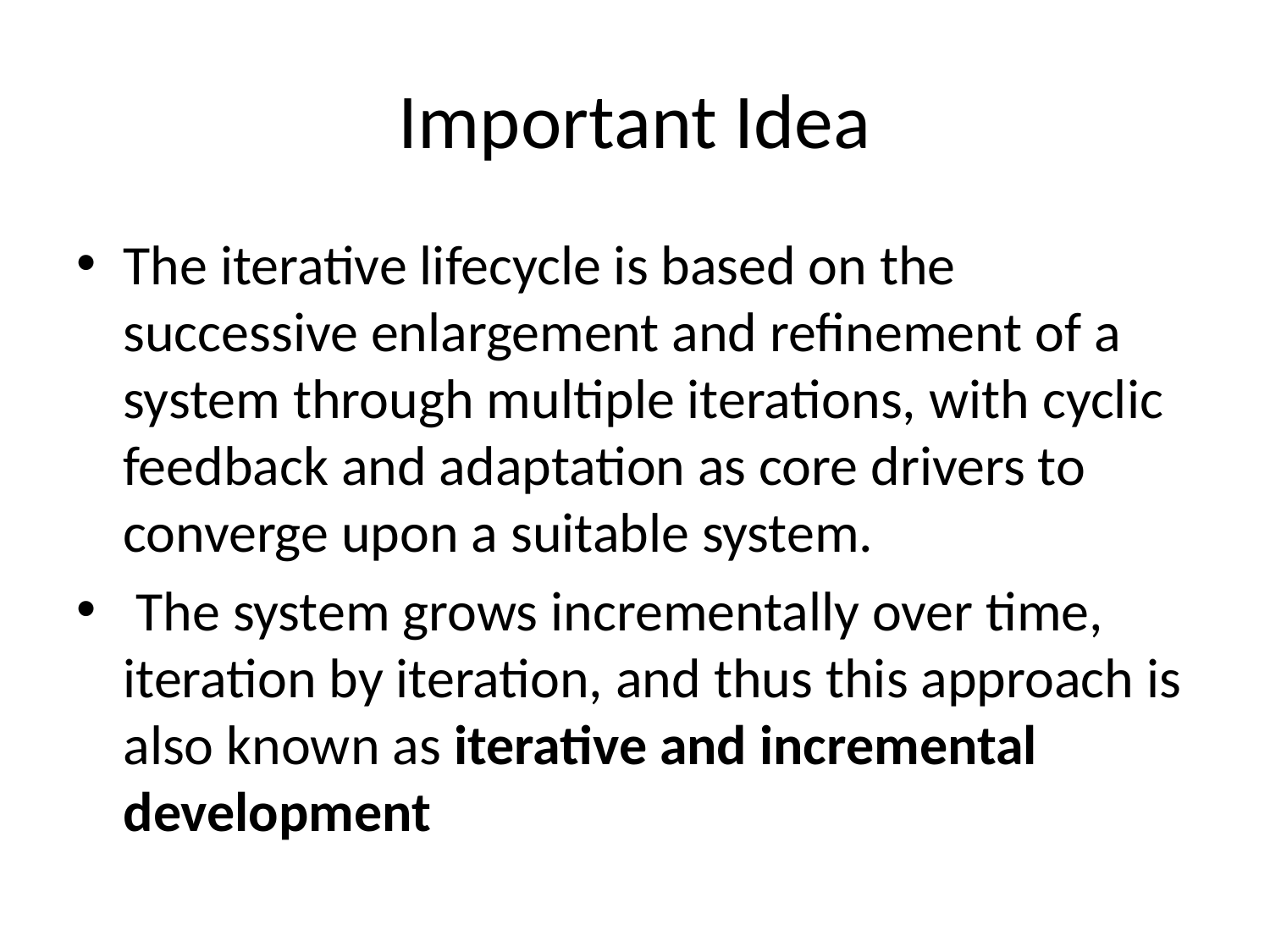

# Important Idea
The iterative lifecycle is based on the successive enlargement and refinement of a system through multiple iterations, with cyclic feedback and adaptation as core drivers to converge upon a suitable system.
 The system grows incrementally over time, iteration by iteration, and thus this approach is also known as iterative and incremental development